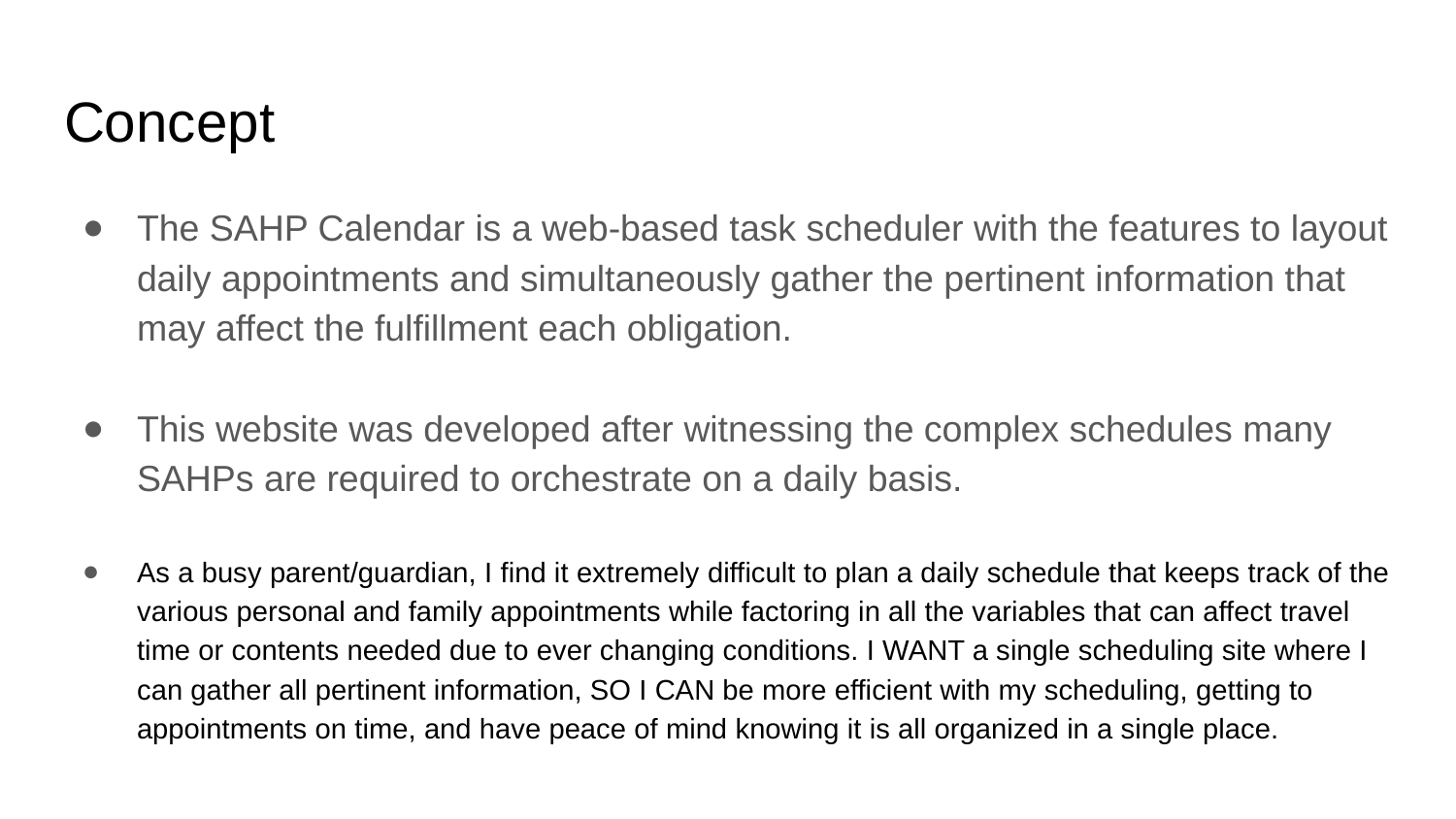

# Concept
The SAHP Calendar is a web-based task scheduler with the features to layout daily appointments and simultaneously gather the pertinent information that may affect the fulfillment each obligation.

This website was developed after witnessing the complex schedules many SAHPs are required to orchestrate on a daily basis.

As a busy parent/guardian, I find it extremely difficult to plan a daily schedule that keeps track of the various personal and family appointments while factoring in all the variables that can affect travel time or contents needed due to ever changing conditions. I WANT a single scheduling site where I can gather all pertinent information, SO I CAN be more efficient with my scheduling, getting to appointments on time, and have peace of mind knowing it is all organized in a single place.